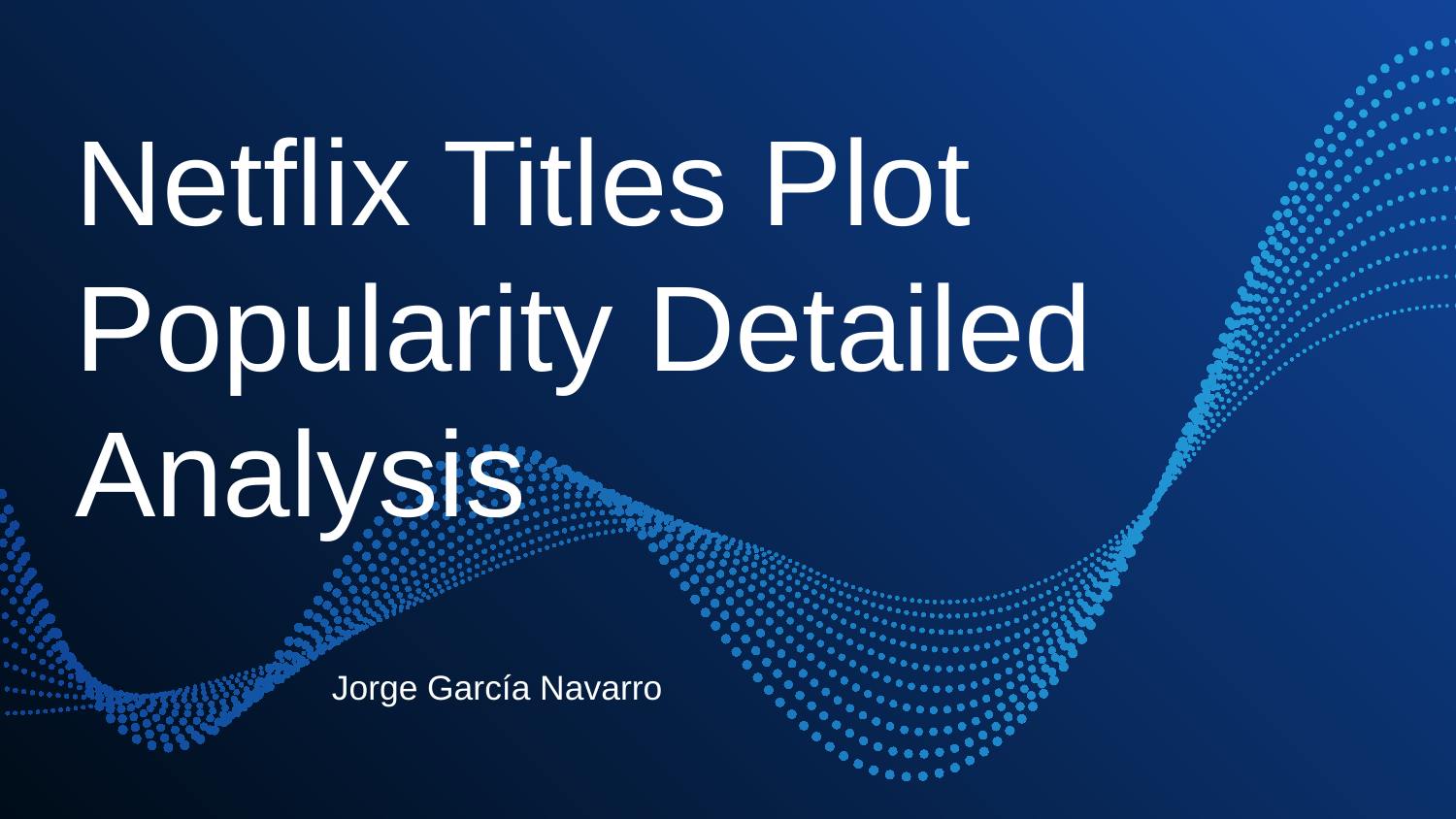

# Netflix Titles Plot Popularity Detailed Analysis
Jorge García Navarro